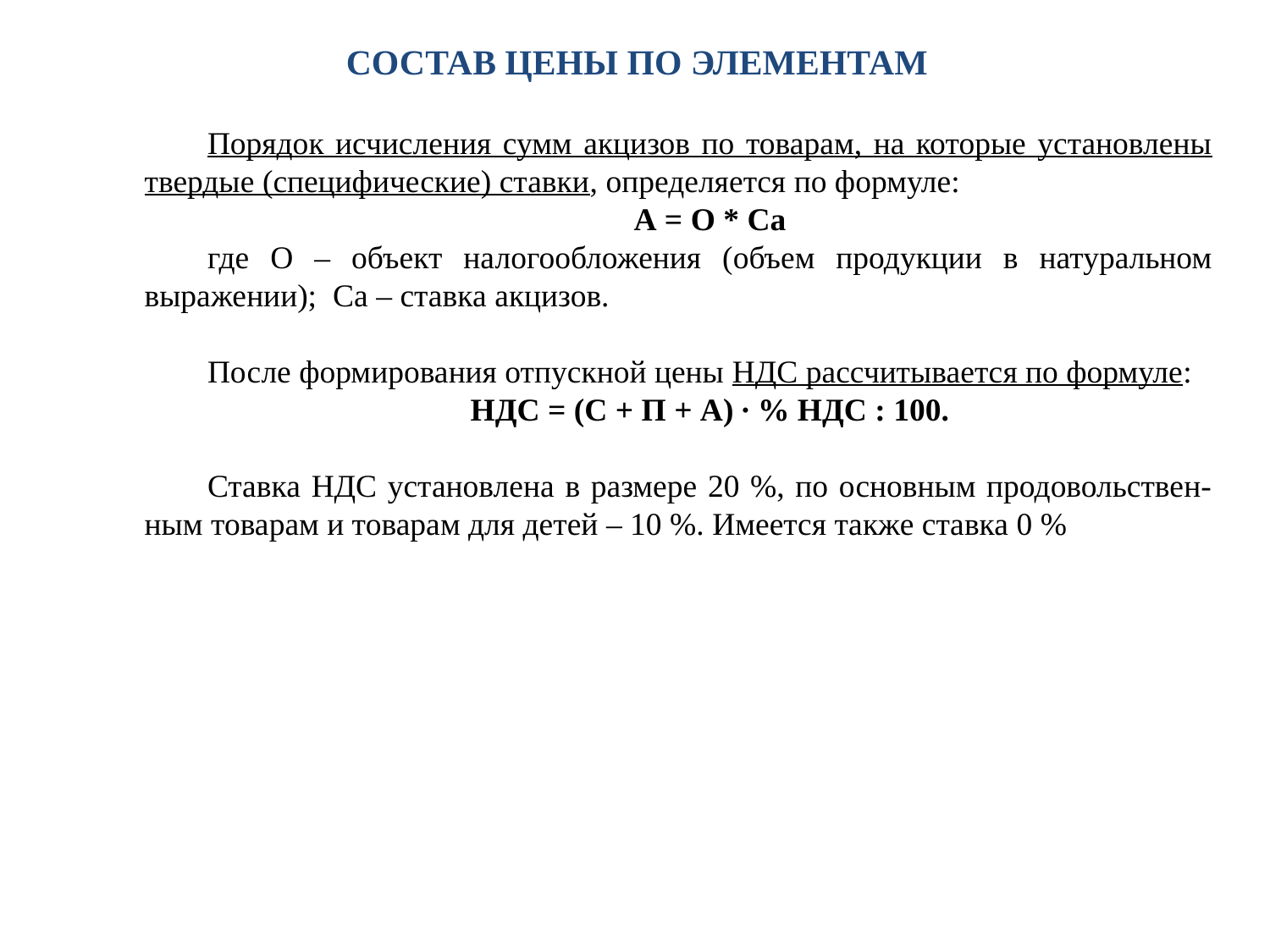

СОСТАВ ЦЕНЫ ПО ЭЛЕМЕНТАМ
Порядок исчисления сумм акцизов по товарам, на которые установлены твердые (специфические) ставки, определяется по формуле:
А = О * Са
где О – объект налогообложения (объем продукции в натуральном выражении);  Са – ставка акцизов.

После формирования отпускной цены НДС рассчитывается по формуле:
НДС = (С + П + А) ∙ % НДС : 100.

Ставка НДС установлена в размере 20 %, по основным продовольствен-ным товарам и товарам для детей – 10 %. Имеется также ставка 0 %